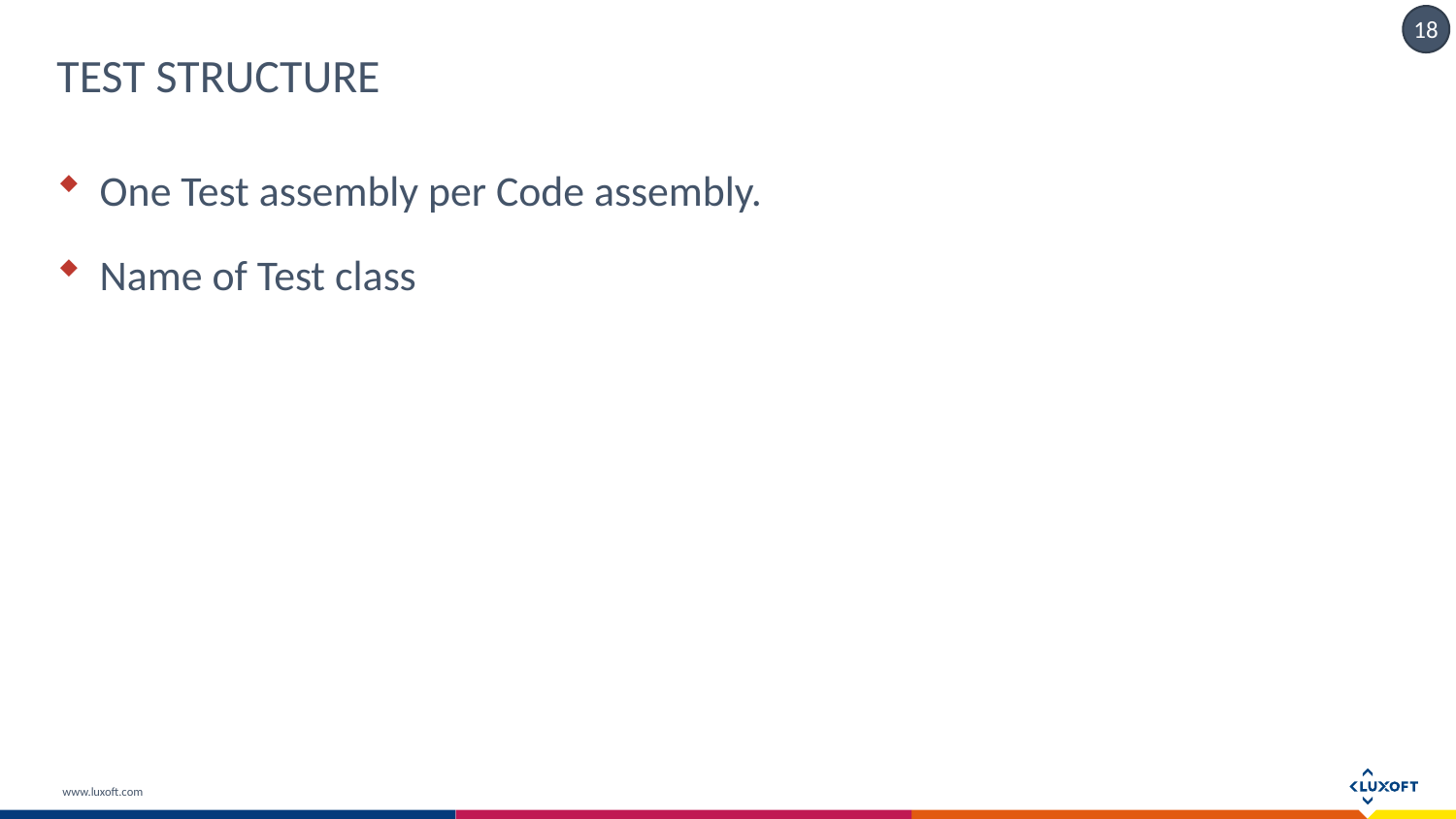

# Test Structure
One Test assembly per Code assembly.
Name of Test class